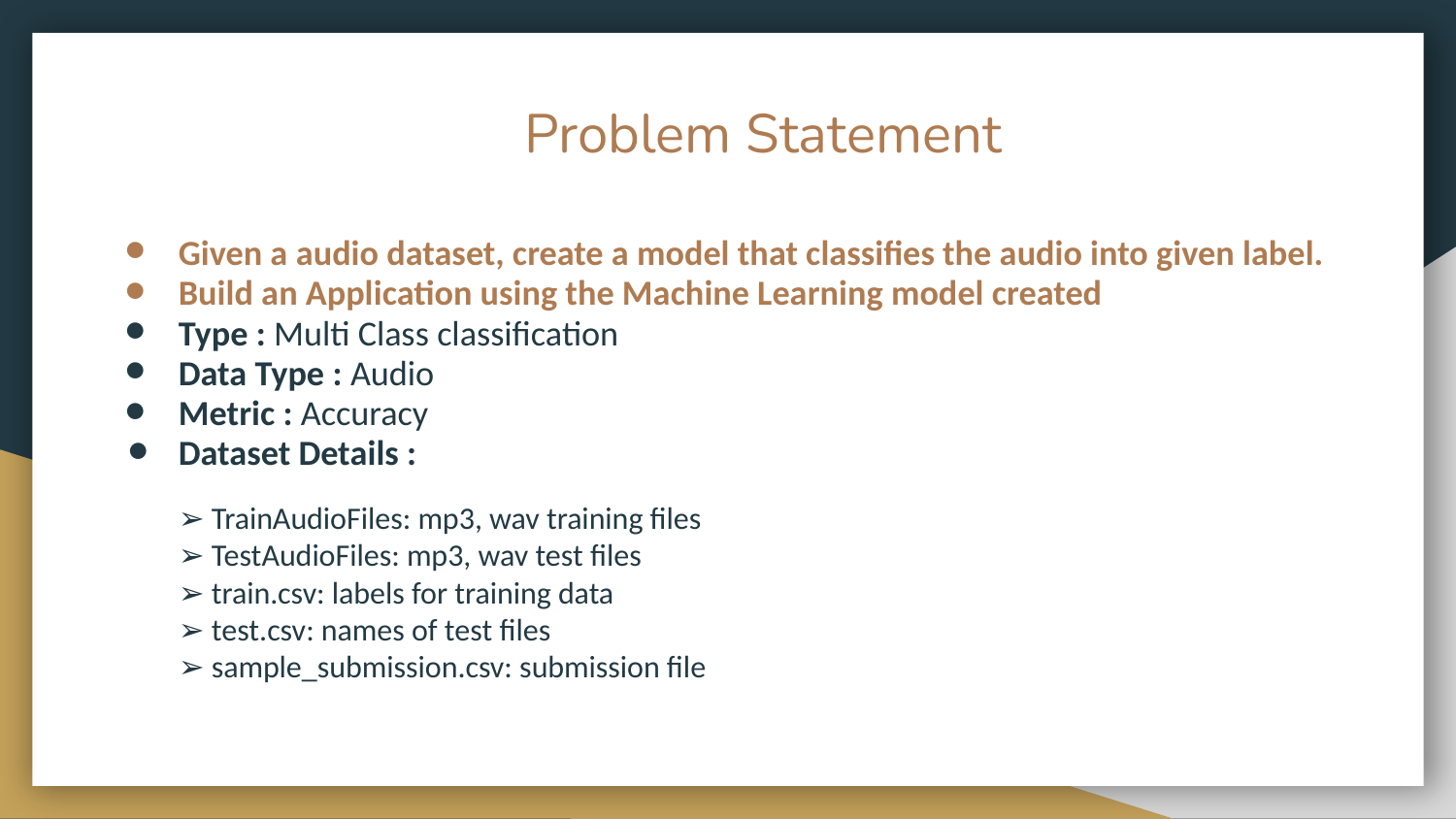

# Problem Statement
Given a audio dataset, create a model that classifies the audio into given label.
Build an Application using the Machine Learning model created
Type : Multi Class classification
Data Type : Audio
Metric : Accuracy
Dataset Details :
➢ TrainAudioFiles: mp3, wav training files
➢ TestAudioFiles: mp3, wav test files
➢ train.csv: labels for training data
➢ test.csv: names of test files
➢ sample_submission.csv: submission file